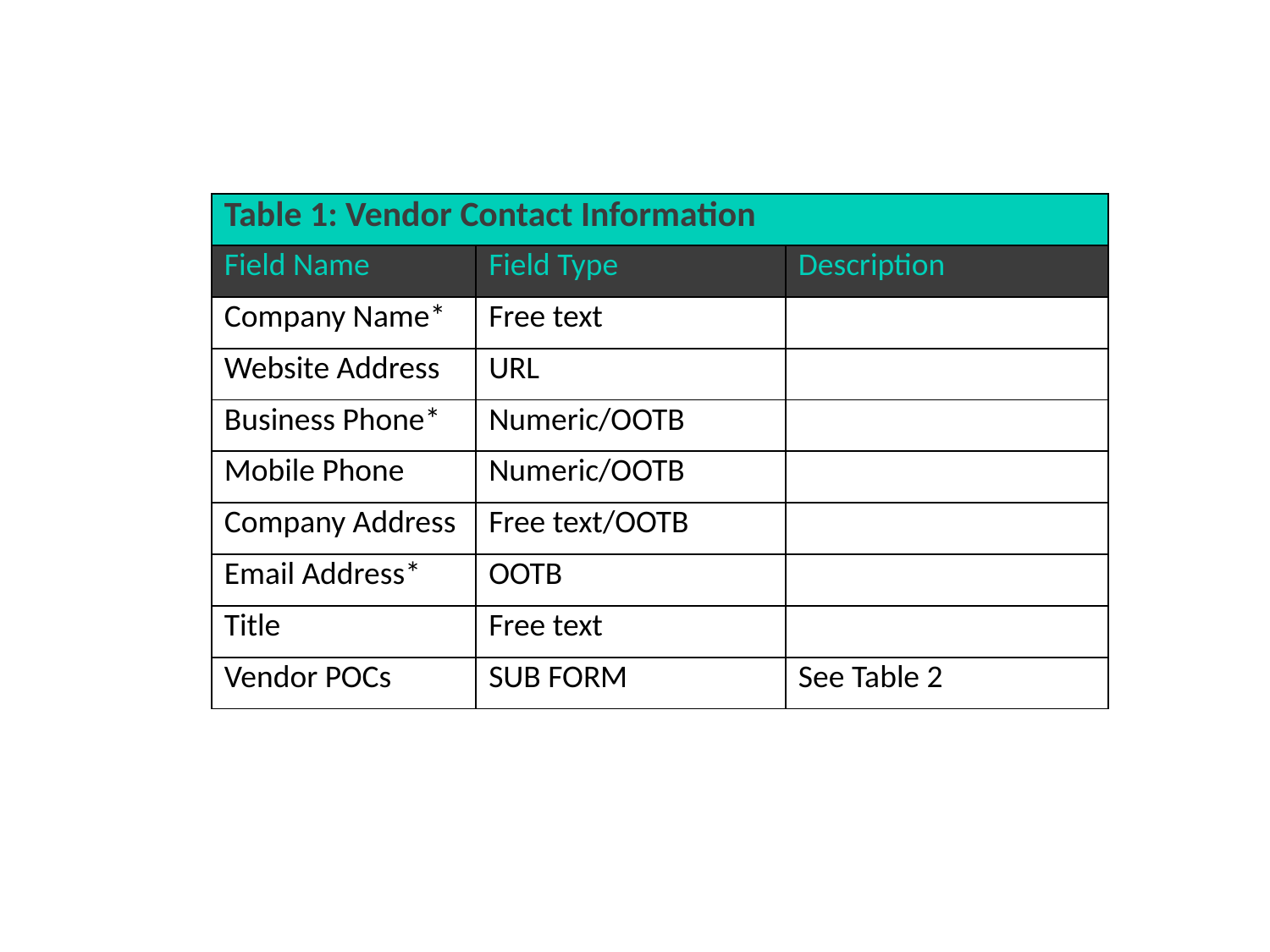

| Table 1: Vendor Contact Information |  |  |
| --- | --- | --- |
| Field Name | Field Type | Description |
| Company Name\* | Free text |  |
| Website Address | URL |  |
| Business Phone\* | Numeric/OOTB |  |
| Mobile Phone | Numeric/OOTB |  |
| Company Address | Free text/OOTB |  |
| Email Address\* | OOTB |  |
| Title | Free text |  |
| Vendor POCs | SUB FORM | See Table 2 |